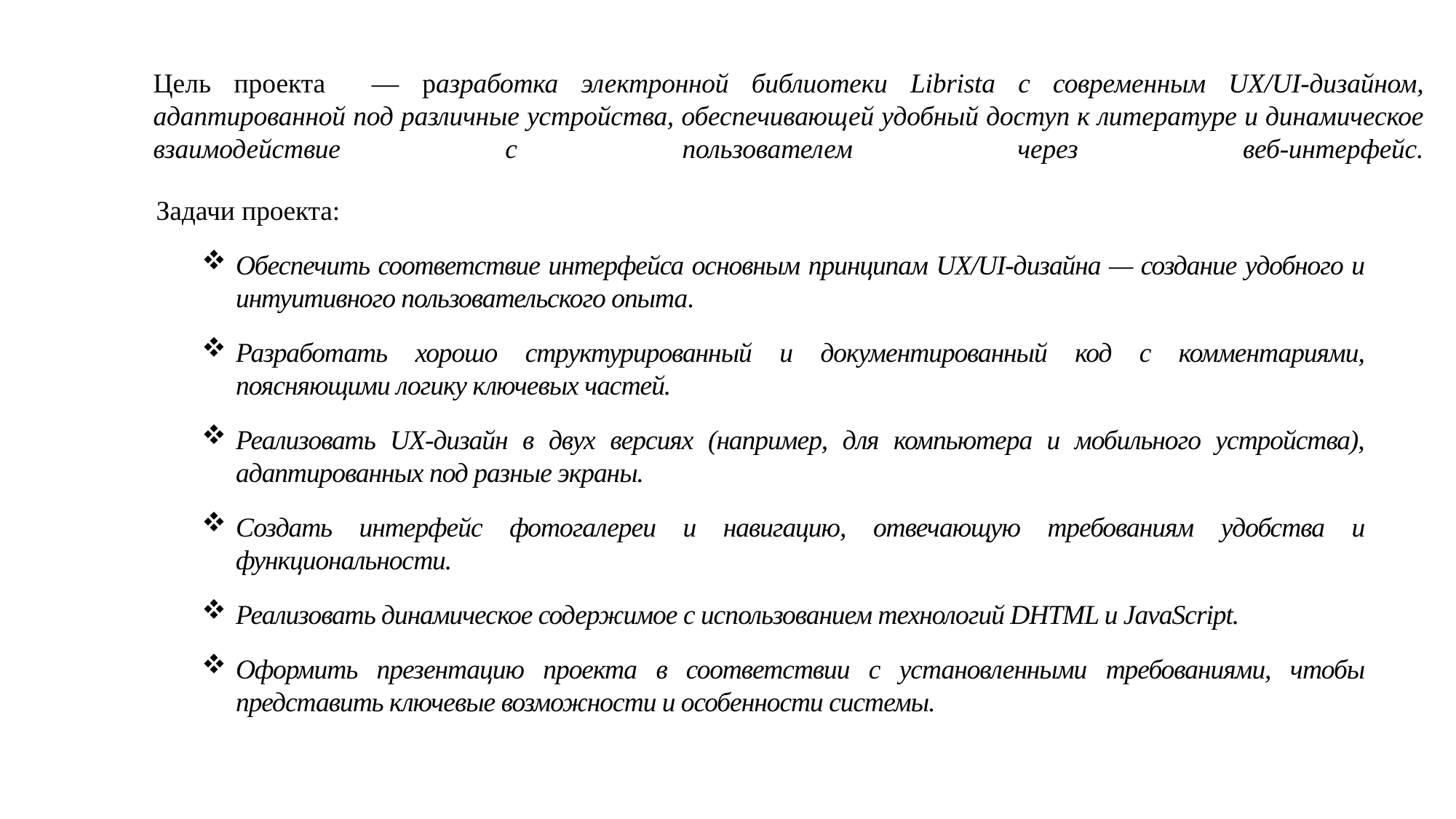

# Цель проекта  — разработка электронной библиотеки Librista с современным UX/UI-дизайном, адаптированной под различные устройства, обеспечивающей удобный доступ к литературе и динамическое взаимодействие с пользователем через веб-интерфейс.
Задачи проекта:
Обеспечить соответствие интерфейса основным принципам UX/UI-дизайна — создание удобного и интуитивного пользовательского опыта.
Разработать хорошо структурированный и документированный код с комментариями, поясняющими логику ключевых частей.
Реализовать UX-дизайн в двух версиях (например, для компьютера и мобильного устройства), адаптированных под разные экраны.
Создать интерфейс фотогалереи и навигацию, отвечающую требованиям удобства и функциональности.
Реализовать динамическое содержимое с использованием технологий DHTML и JavaScript.
Оформить презентацию проекта в соответствии с установленными требованиями, чтобы представить ключевые возможности и особенности системы.